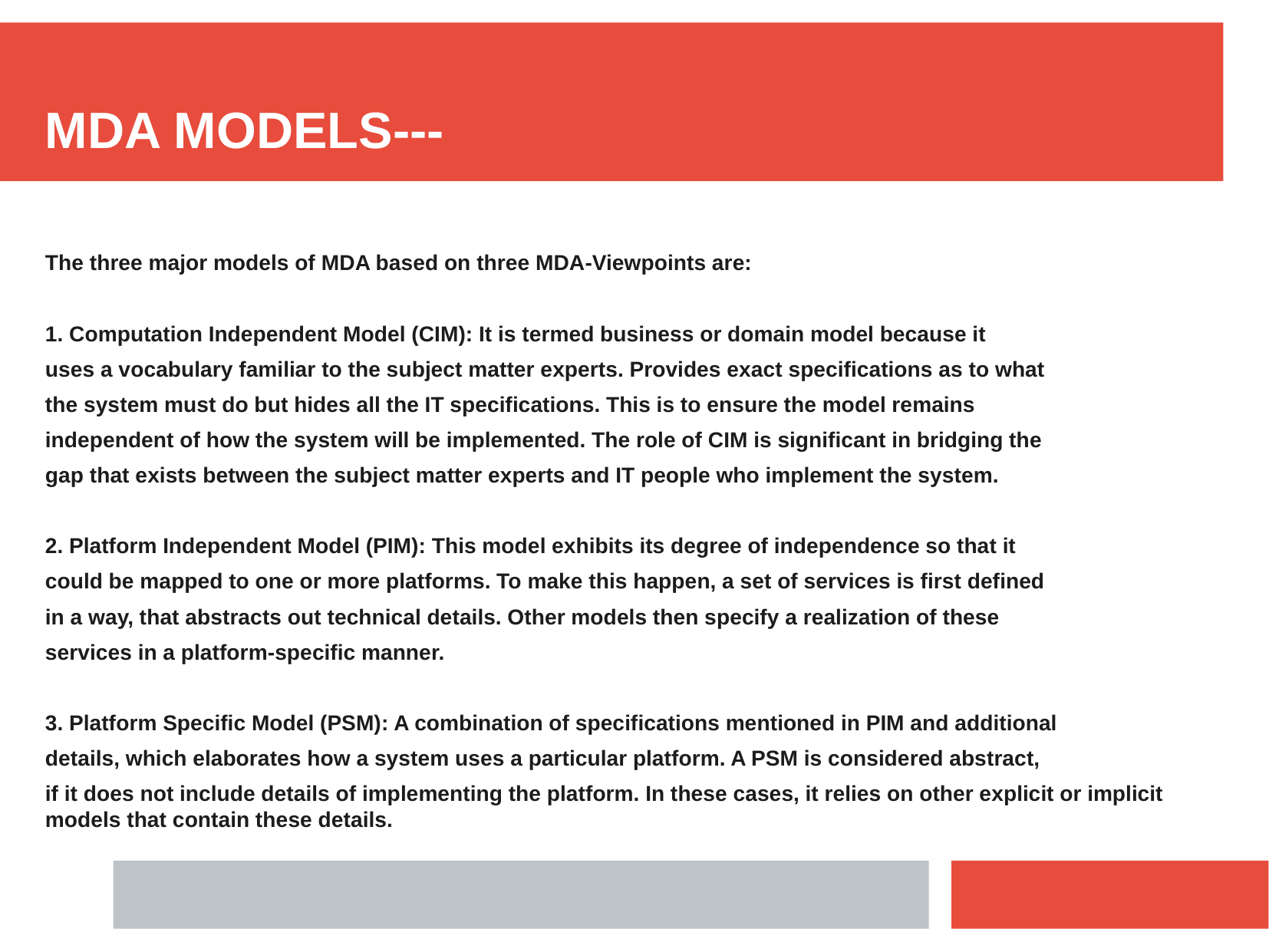

MDA MODELS---
The three major models of MDA based on three MDA-Viewpoints are:

1. Computation Independent Model (CIM): It is termed business or domain model because it
uses a vocabulary familiar to the subject matter experts. Provides exact specifications as to what
the system must do but hides all the IT specifications. This is to ensure the model remains
independent of how the system will be implemented. The role of CIM is significant in bridging the
gap that exists between the subject matter experts and IT people who implement the system.

2. Platform Independent Model (PIM): This model exhibits its degree of independence so that it
could be mapped to one or more platforms. To make this happen, a set of services is first defined
in a way, that abstracts out technical details. Other models then specify a realization of these
services in a platform-specific manner.

3. Platform Specific Model (PSM): A combination of specifications mentioned in PIM and additional
details, which elaborates how a system uses a particular platform. A PSM is considered abstract,
if it does not include details of implementing the platform. In these cases, it relies on other explicit or implicit models that contain these details.